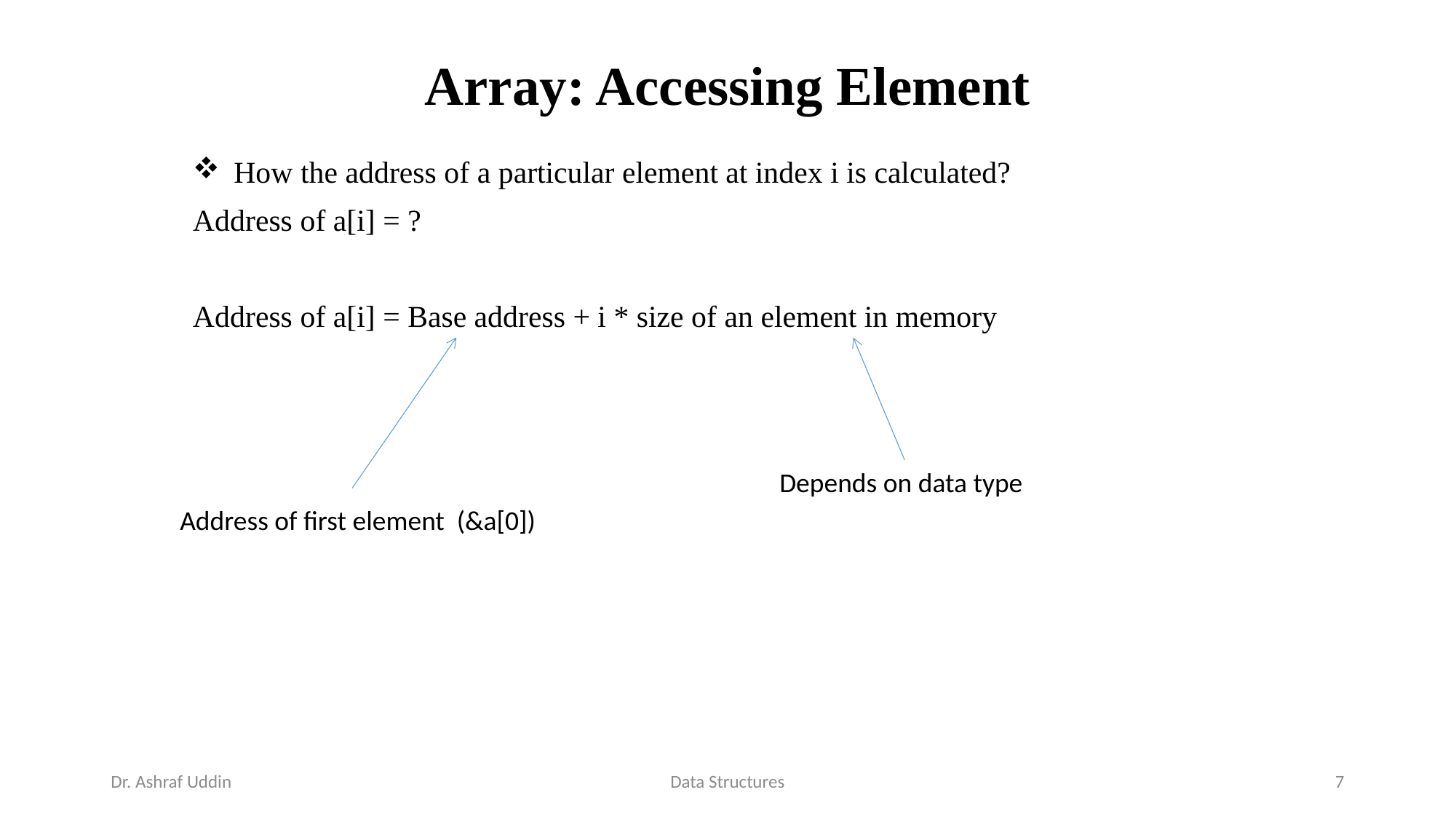

# Array: Accessing Element
How the address of a particular element at index i is calculated?
Address of a[i] = ?

Address of a[i] = Base address + i * size of an element in memory

Depends on data type
Address of first element  (&a[0])
Dr. Ashraf Uddin
Data Structures
7